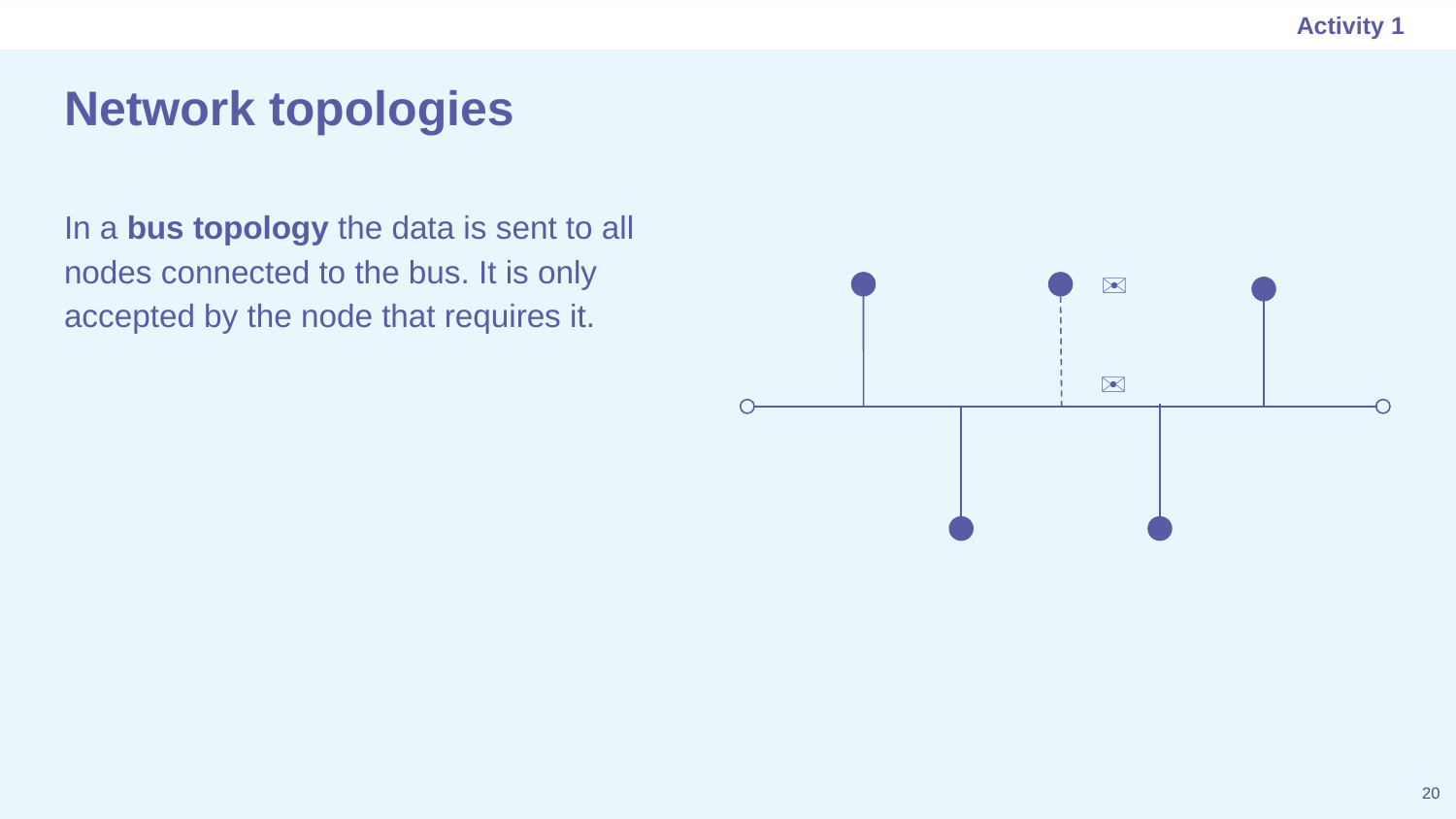

Activity 1
# Network topologies
In a bus topology the data is sent to all nodes connected to the bus. It is only accepted by the node that requires it.
✉

✉

20